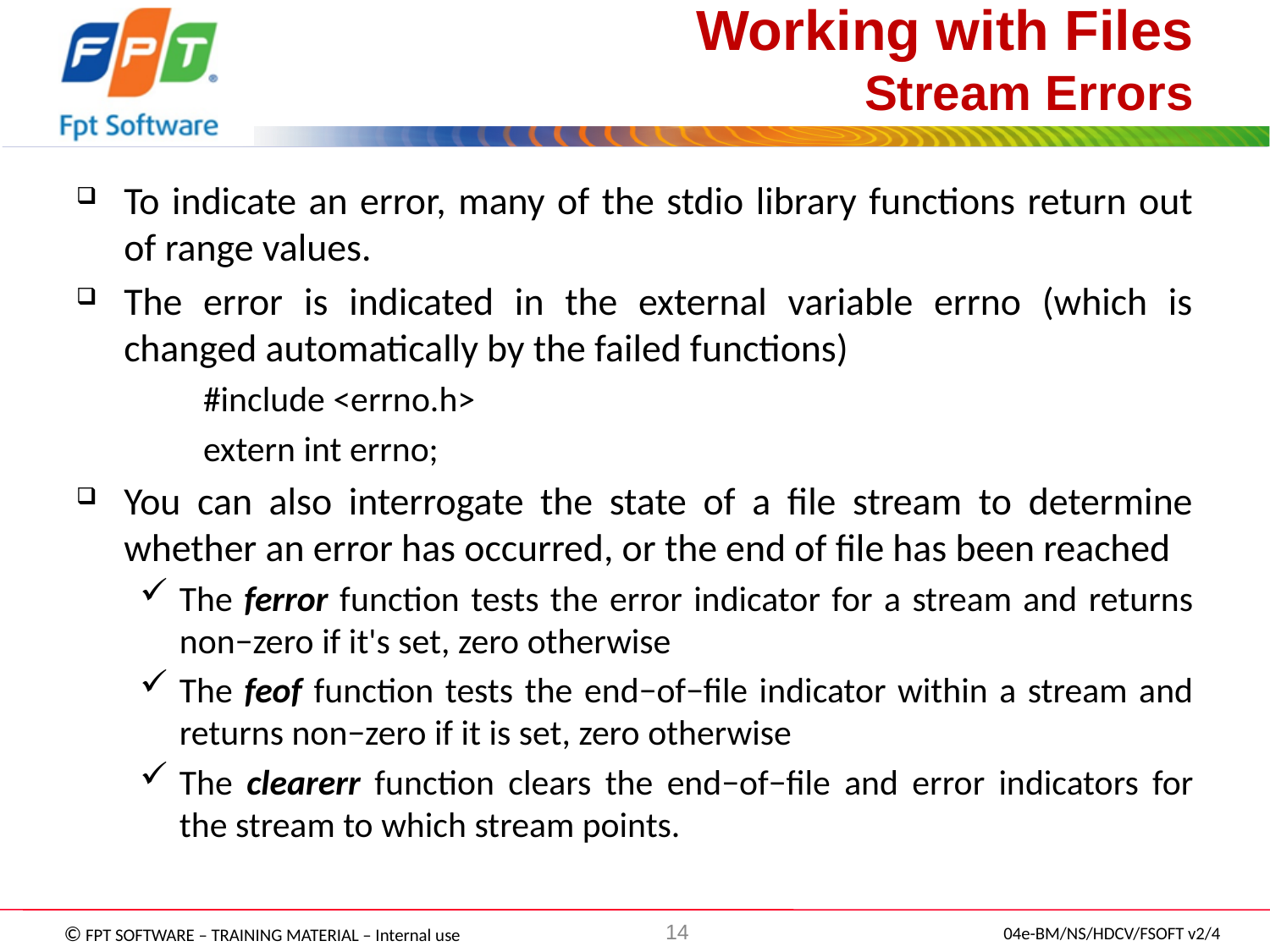

# Working with Files Stream Errors
To indicate an error, many of the stdio library functions return out of range values.
The error is indicated in the external variable errno (which is changed automatically by the failed functions)
#include <errno.h>
extern int errno;
You can also interrogate the state of a file stream to determine whether an error has occurred, or the end of file has been reached
The ferror function tests the error indicator for a stream and returns non−zero if it's set, zero otherwise
The feof function tests the end−of−file indicator within a stream and returns non−zero if it is set, zero otherwise
The clearerr function clears the end−of−file and error indicators for the stream to which stream points.
14